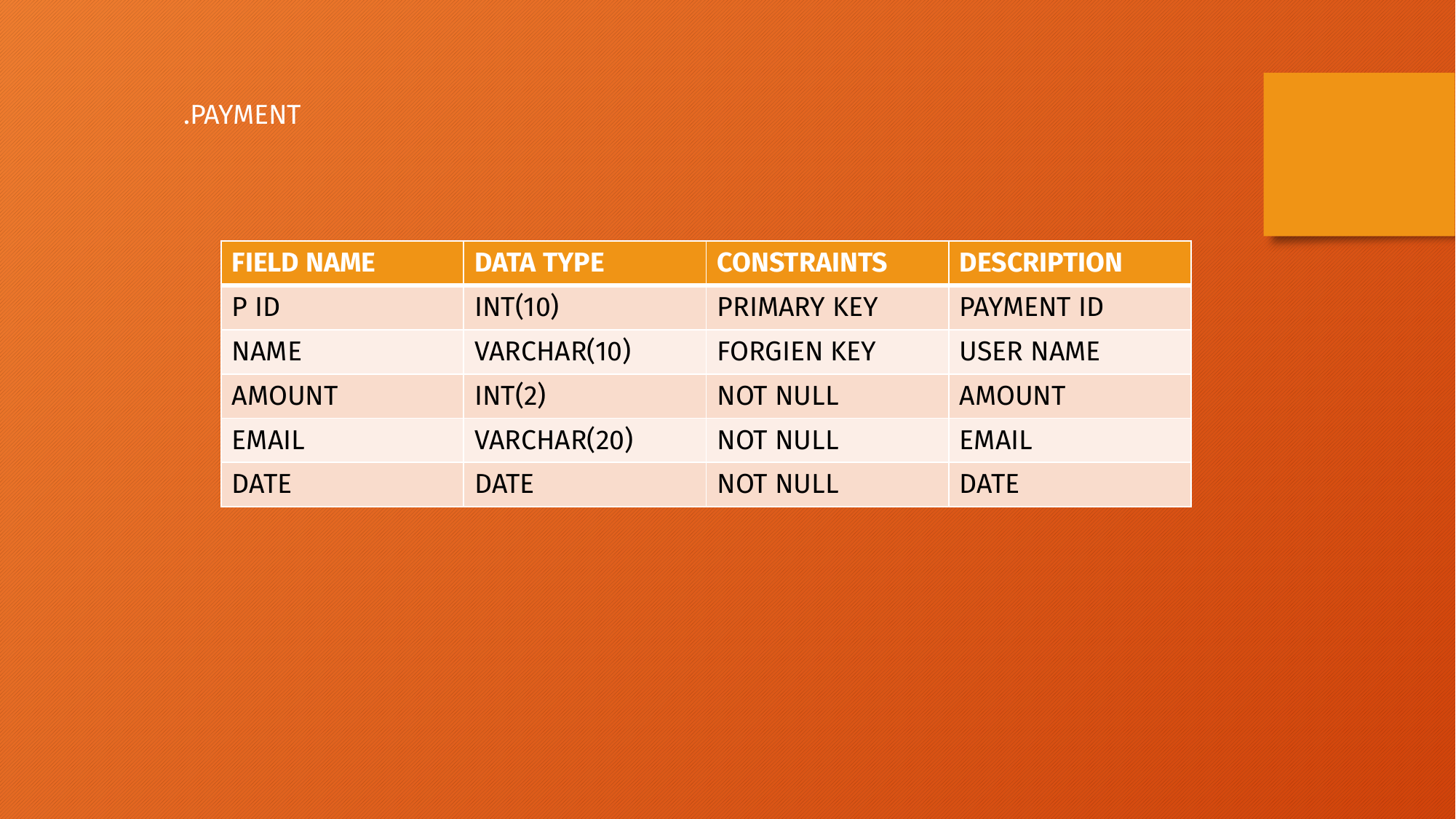

.PAYMENT
| FIELD NAME | DATA TYPE | CONSTRAINTS | DESCRIPTION |
| --- | --- | --- | --- |
| P ID | INT(10) | PRIMARY KEY | PAYMENT ID |
| NAME | VARCHAR(10) | FORGIEN KEY | USER NAME |
| AMOUNT | INT(2) | NOT NULL | AMOUNT |
| EMAIL | VARCHAR(20) | NOT NULL | EMAIL |
| DATE | DATE | NOT NULL | DATE |